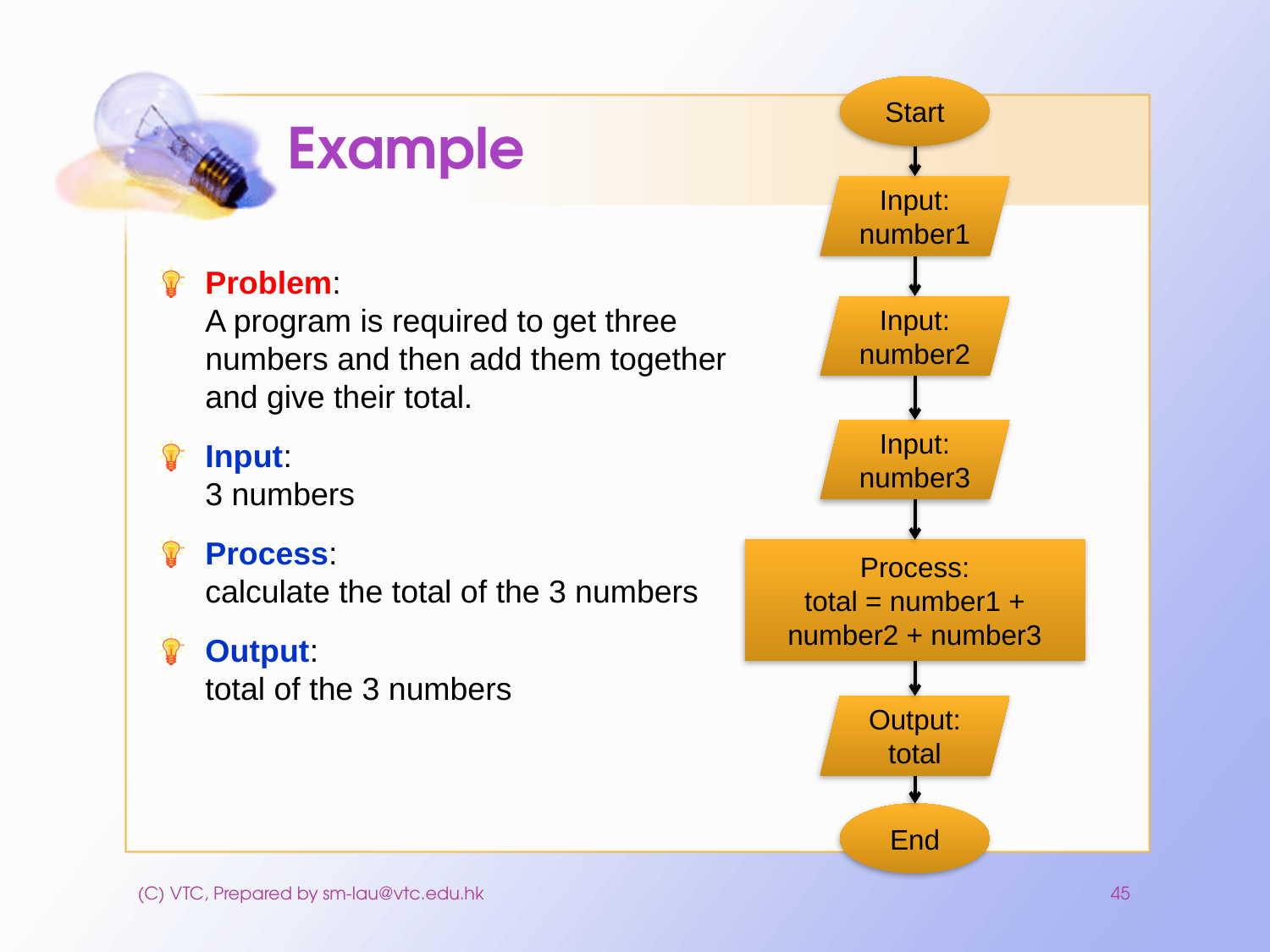

Start
# Example
Input: number1
Problem:
A program is required to get three numbers and then add them together and give their total.
Input:
3 numbers
Process:
calculate the total of the 3 numbers
Output:
total of the 3 numbers
Input: number2
Input: number3
Process:
total = number1 + number2 + number3
Output: total
End
(C) VTC, Prepared by sm-lau@vtc.edu.hk
45